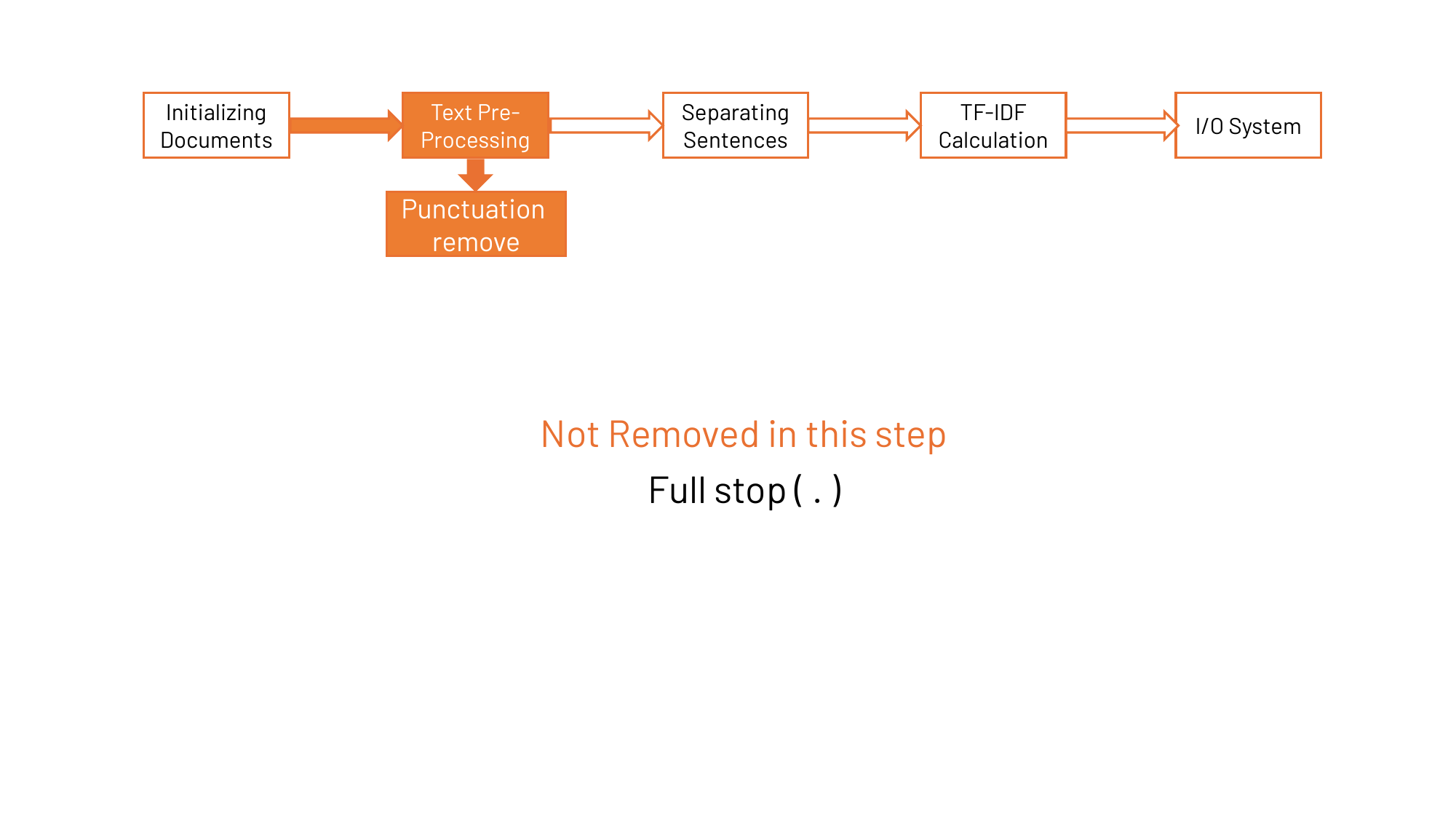

Initializing Documents
Text Pre-Processing
Separating Sentences
I/O System
TF-IDF Calculation

Punctuation
remove
Not Removed in this step
Full stop ( . )